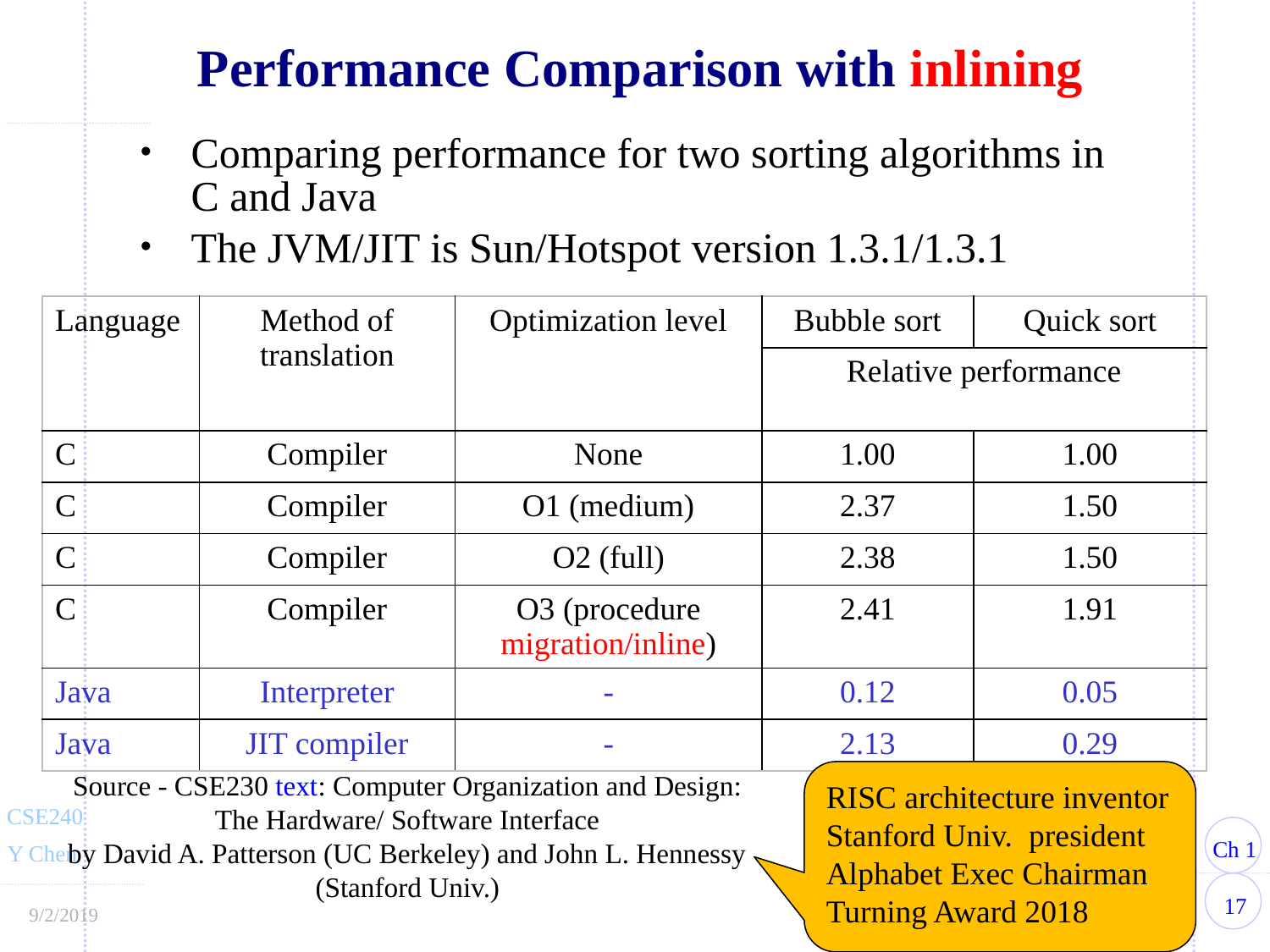

# Performance Comparison with inlining
Comparing performance for two sorting algorithms in C and Java
The JVM/JIT is Sun/Hotspot version 1.3.1/1.3.1
| Language | Method of translation | Optimization level | Bubble sort | Quick sort |
| --- | --- | --- | --- | --- |
|  |  |  | Relative performance |  |
| C | Compiler | None | 1.00 | 1.00 |
| C | Compiler | O1 (medium) | 2.37 | 1.50 |
| C | Compiler | O2 (full) | 2.38 | 1.50 |
| C | Compiler | O3 (procedure migration/inline) | 2.41 | 1.91 |
| Java | Interpreter | - | 0.12 | 0.05 |
| Java | JIT compiler | - | 2.13 | 0.29 |
Source - CSE230 text: Computer Organization and Design: The Hardware/ Software Interface
by David A. Patterson (UC Berkeley) and John L. Hennessy (Stanford Univ.)
RISC architecture inventor
Stanford Univ.  president Alphabet Exec Chairman
Turning Award 2018